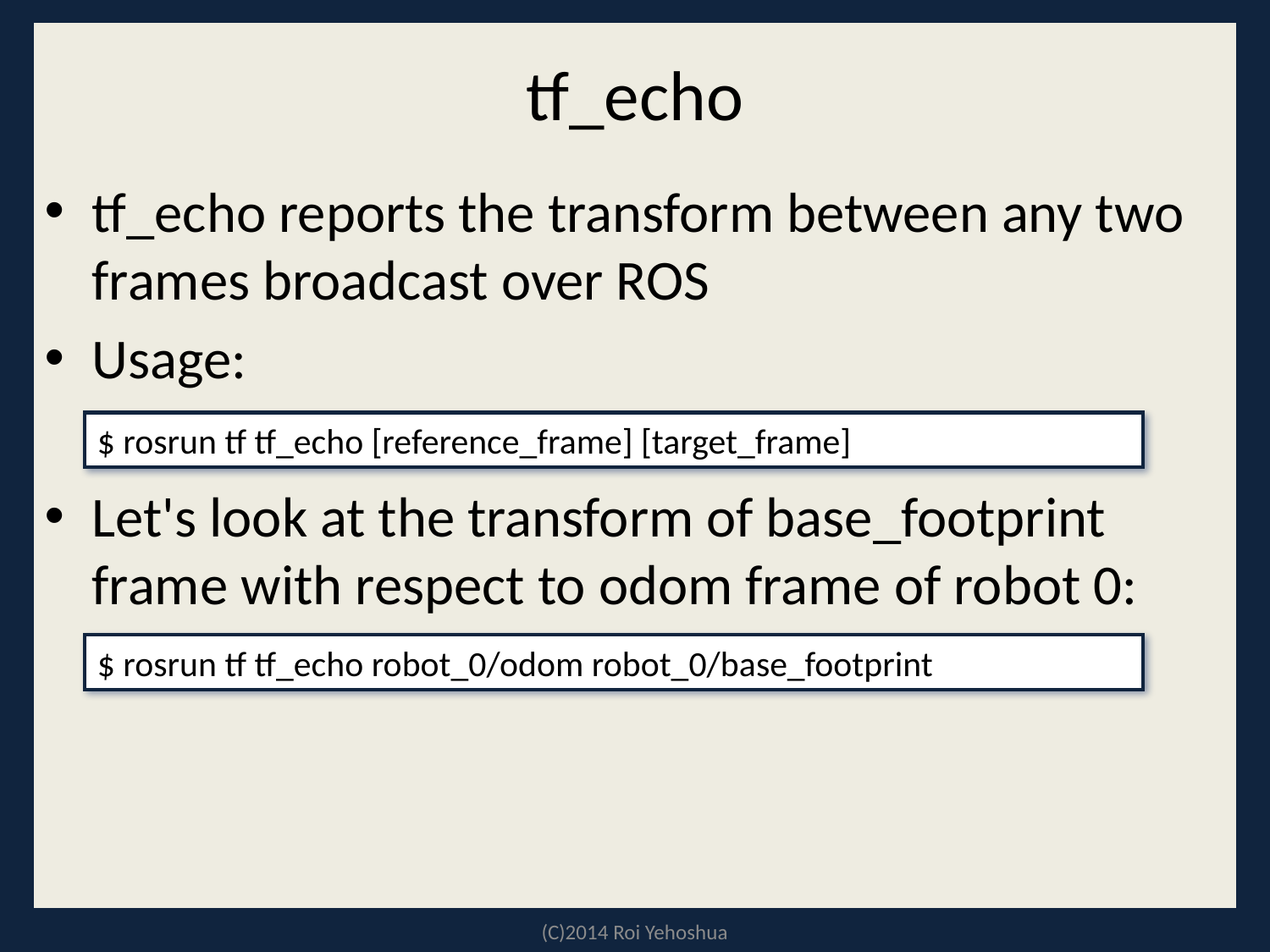

# tf_echo
tf_echo reports the transform between any two frames broadcast over ROS
Usage:

Let's look at the transform of base_footprint frame with respect to odom frame of robot 0:
$ rosrun tf tf_echo [reference_frame] [target_frame]
$ rosrun tf tf_echo robot_0/odom robot_0/base_footprint
(C)2014 Roi Yehoshua